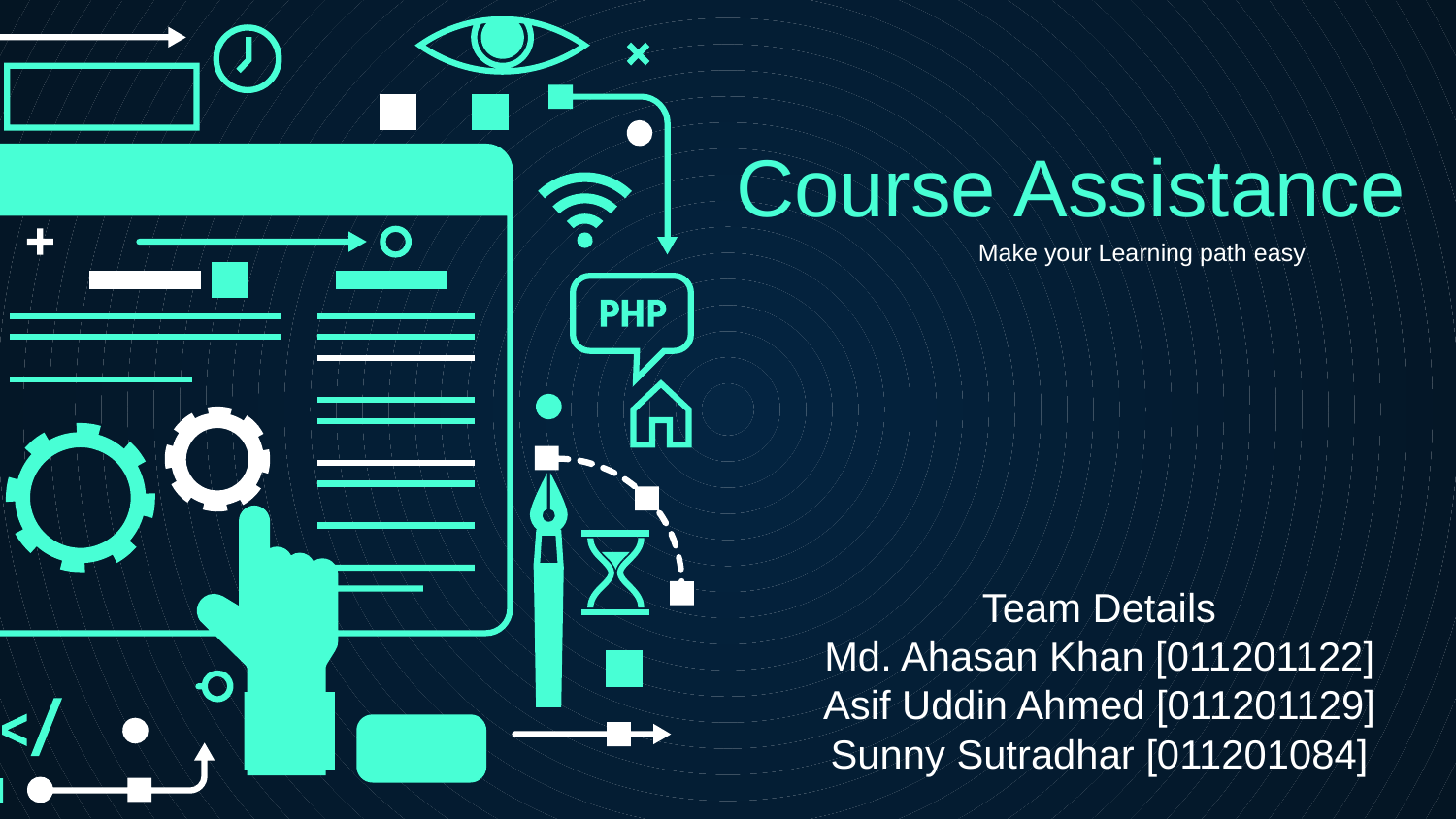

# Course Assistance

Make your Learning path easy

Team Details
Md. Ahasan Khan [011201122]
Asif Uddin Ahmed [011201129]
Sunny Sutradhar [011201084]